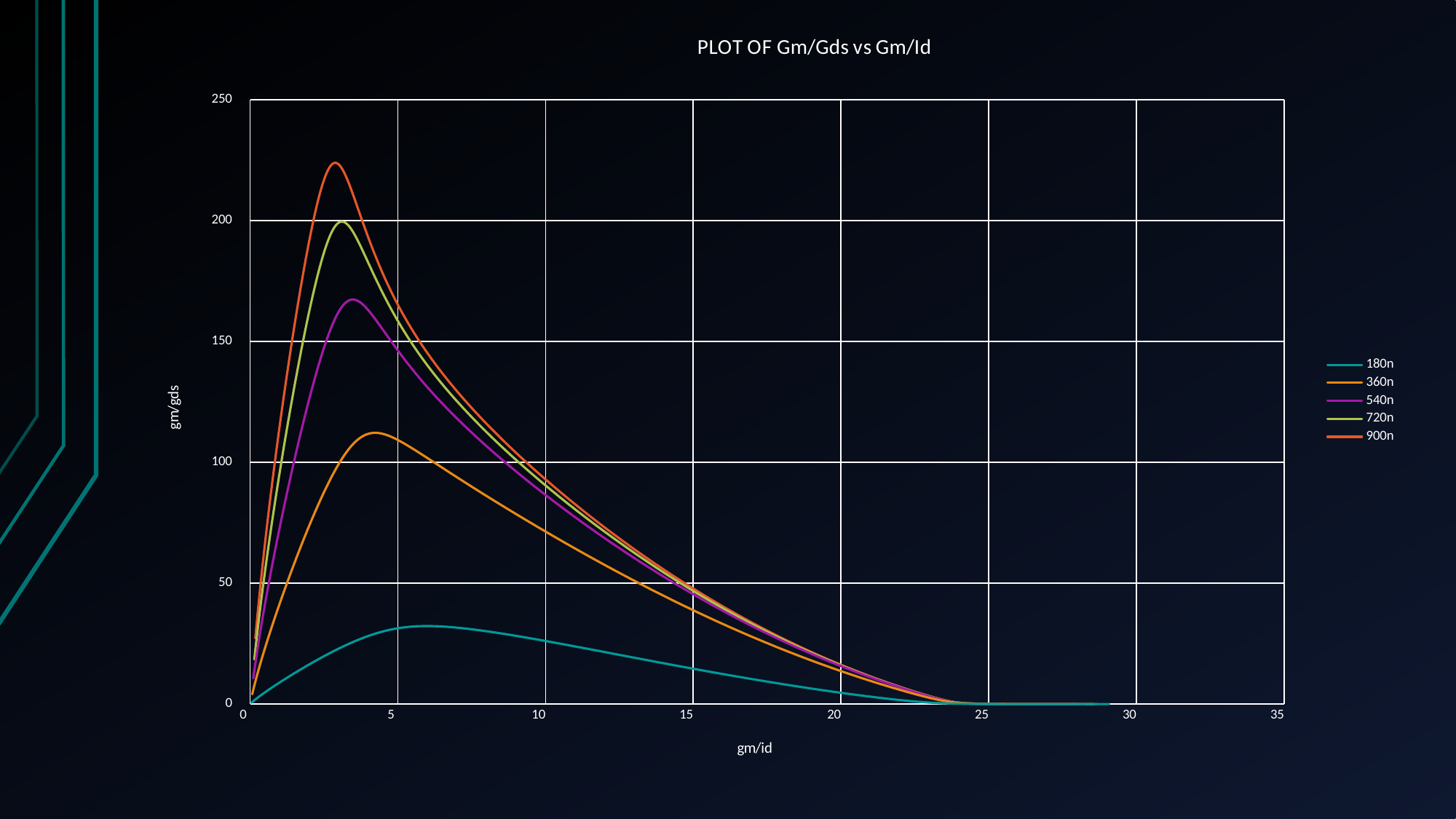

### Chart: PLOT OF Gm/Gds vs Gm/Id

| Category |  |  |  |  |  |
|---|---|---|---|---|---|